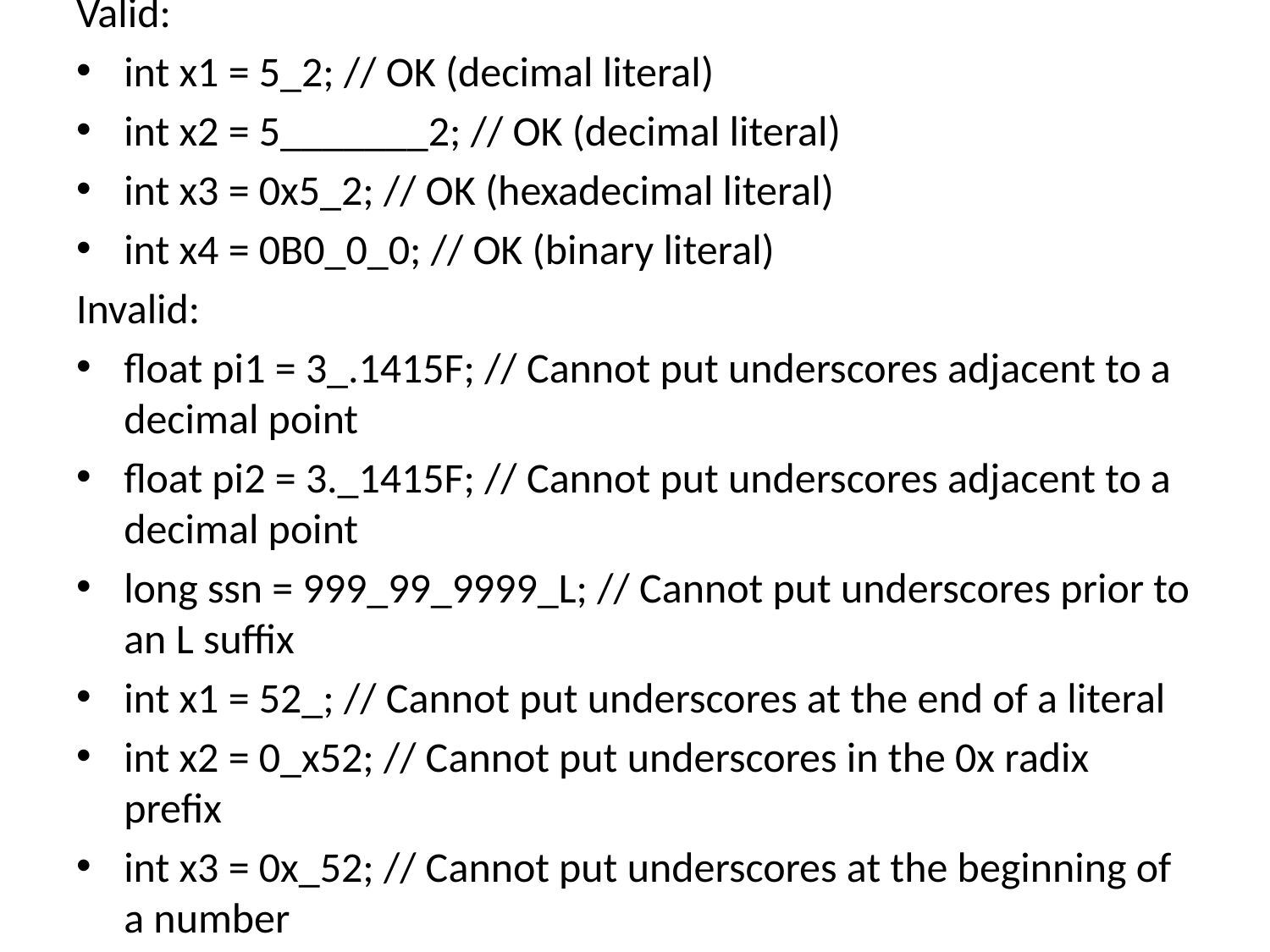

Valid:
int x1 = 5_2; // OK (decimal literal)
int x2 = 5_______2; // OK (decimal literal)
int x3 = 0x5_2; // OK (hexadecimal literal)
int x4 = 0B0_0_0; // OK (binary literal)
Invalid:
float pi1 = 3_.1415F; // Cannot put underscores adjacent to a decimal point
float pi2 = 3._1415F; // Cannot put underscores adjacent to a decimal point
long ssn = 999_99_9999_L; // Cannot put underscores prior to an L suffix
int x1 = 52_; // Cannot put underscores at the end of a literal
int x2 = 0_x52; // Cannot put underscores in the 0x radix prefix
int x3 = 0x_52; // Cannot put underscores at the beginning of a number
 int x4 = 0x52_; // Cannot put underscores at the end of a number